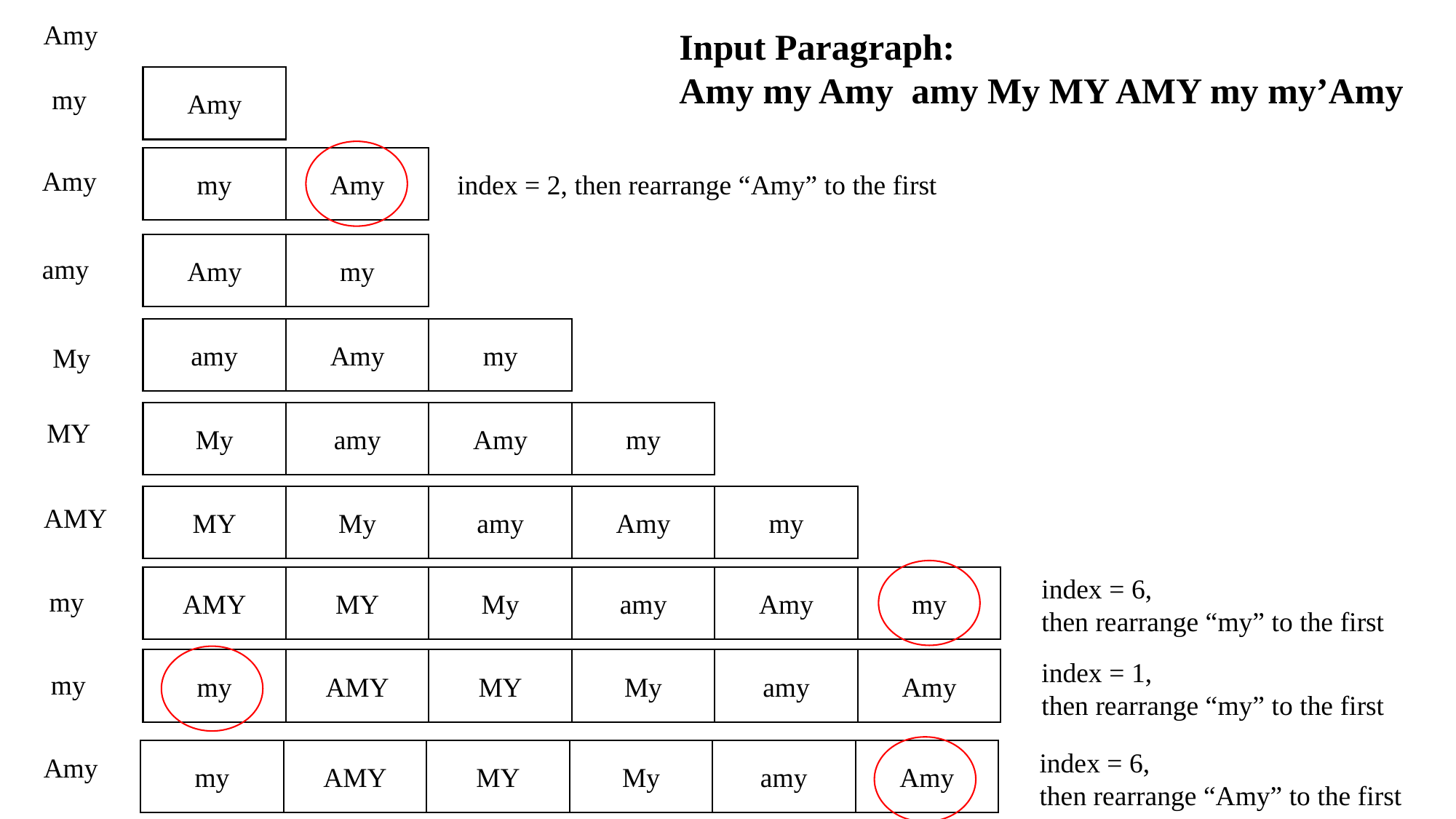

Amy
Input Paragraph:
Amy my Amy  amy My MY AMY my my’Amy
Amy
my

my
Amy
Amy
index = 2, then rearrange “Amy” to the first
Amy
my
amy
amy
Amy
my
My
My
amy
Amy
my
MY
MY
My
amy
Amy
my
AMY

index = 6,
then rearrange “my” to the first
AMY
MY
My
amy
Amy
my
my

my
AMY
MY
My
amy
Amy
index = 1,
then rearrange “my” to the first
my

my
AMY
MY
My
amy
Amy
index = 6,
then rearrange “Amy” to the first
Amy